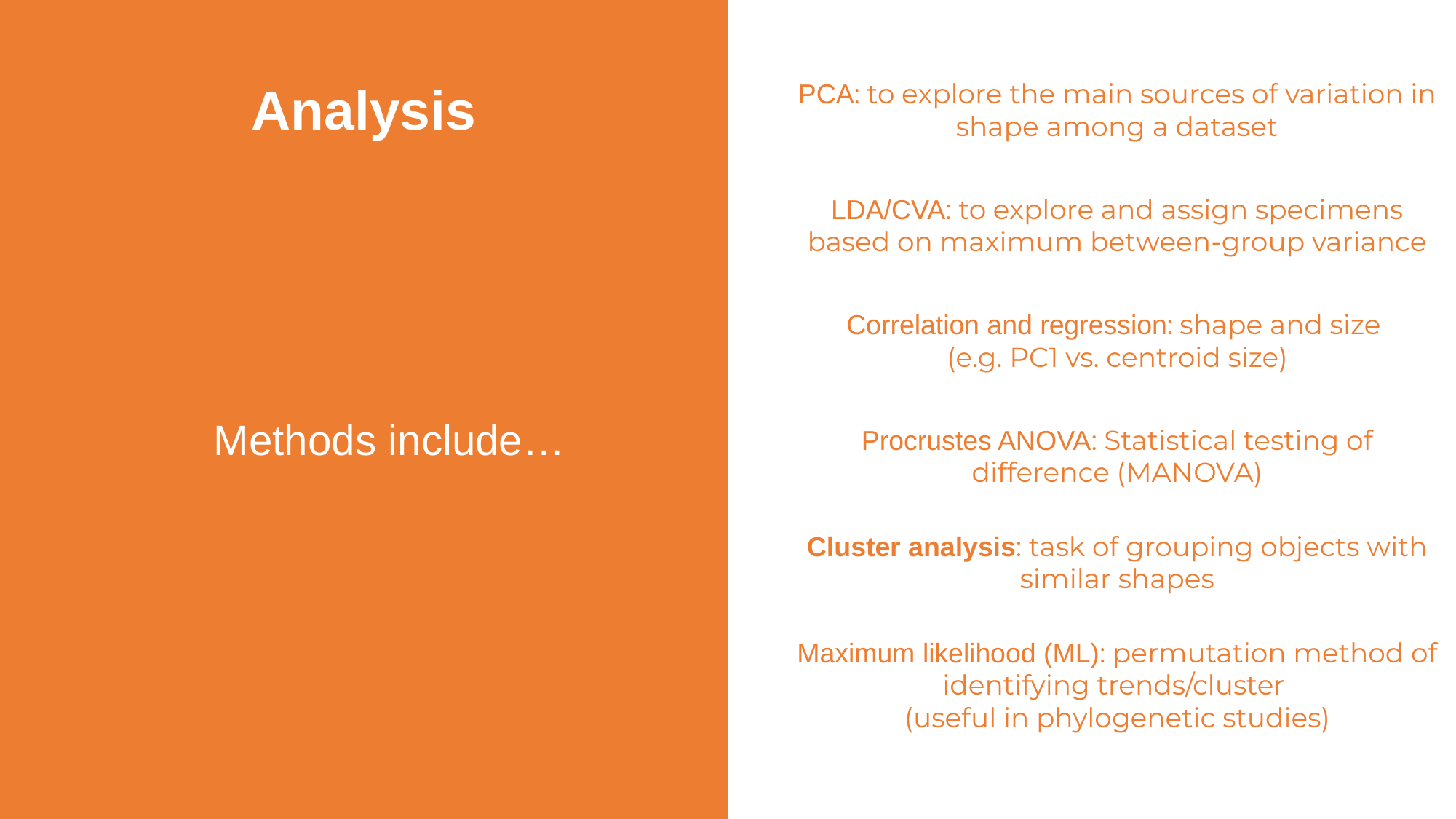

Analysis
PCA: to explore the main sources of variation in shape among a dataset

LDA/CVA: to explore and assign specimens based on maximum between-group variance

Correlation and regression: shape and size
(e.g. PC1 vs. centroid size)

Procrustes ANOVA: Statistical testing of difference (MANOVA)
Cluster analysis: task of grouping objects with similar shapes
Maximum likelihood (ML): permutation method of identifying trends/cluster
(useful in phylogenetic studies)
Methods include…